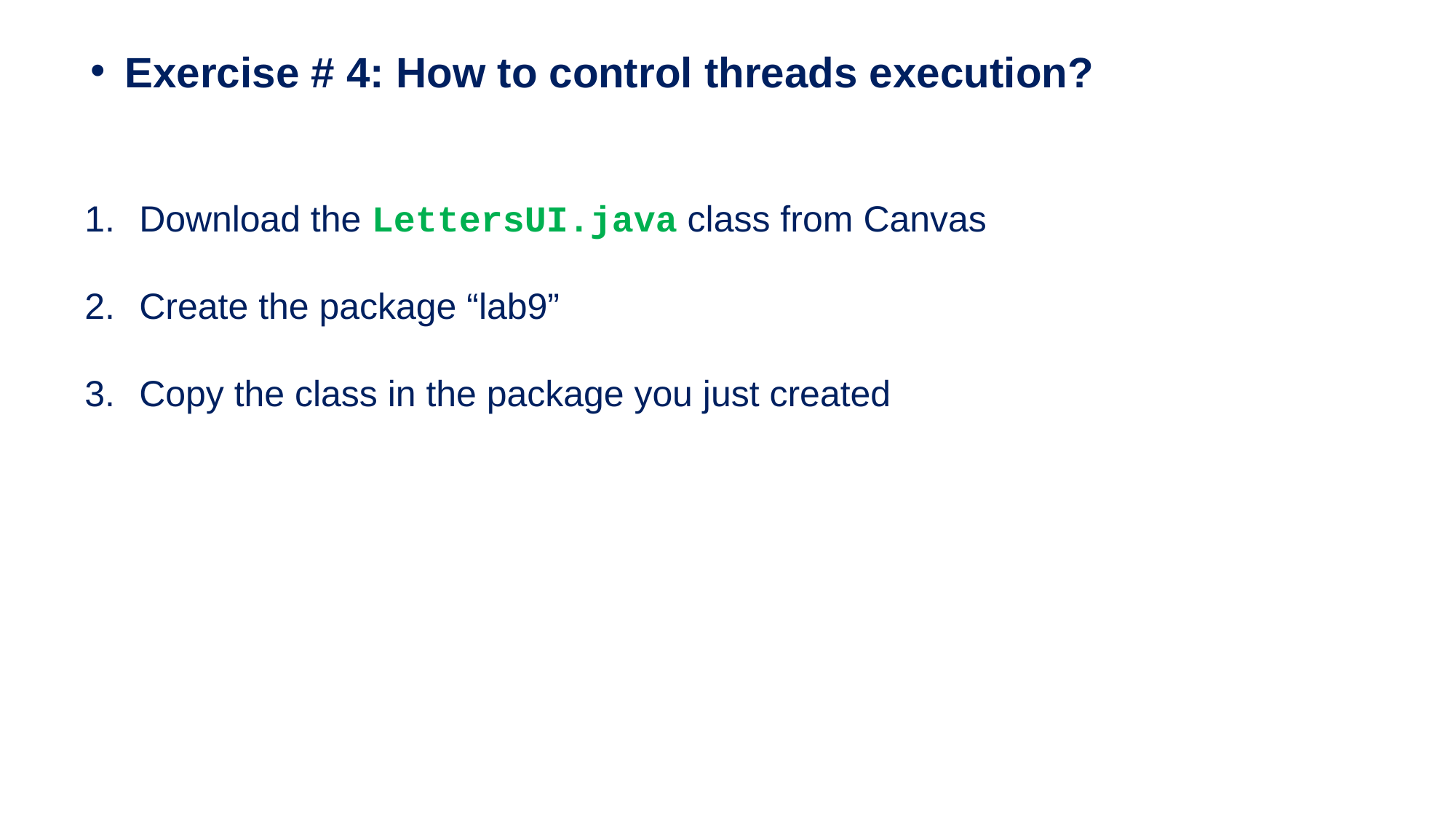

Exercise # 4: How to control threads execution?
Download the LettersUI.java class from Canvas

Create the package “lab9”

Copy the class in the package you just created